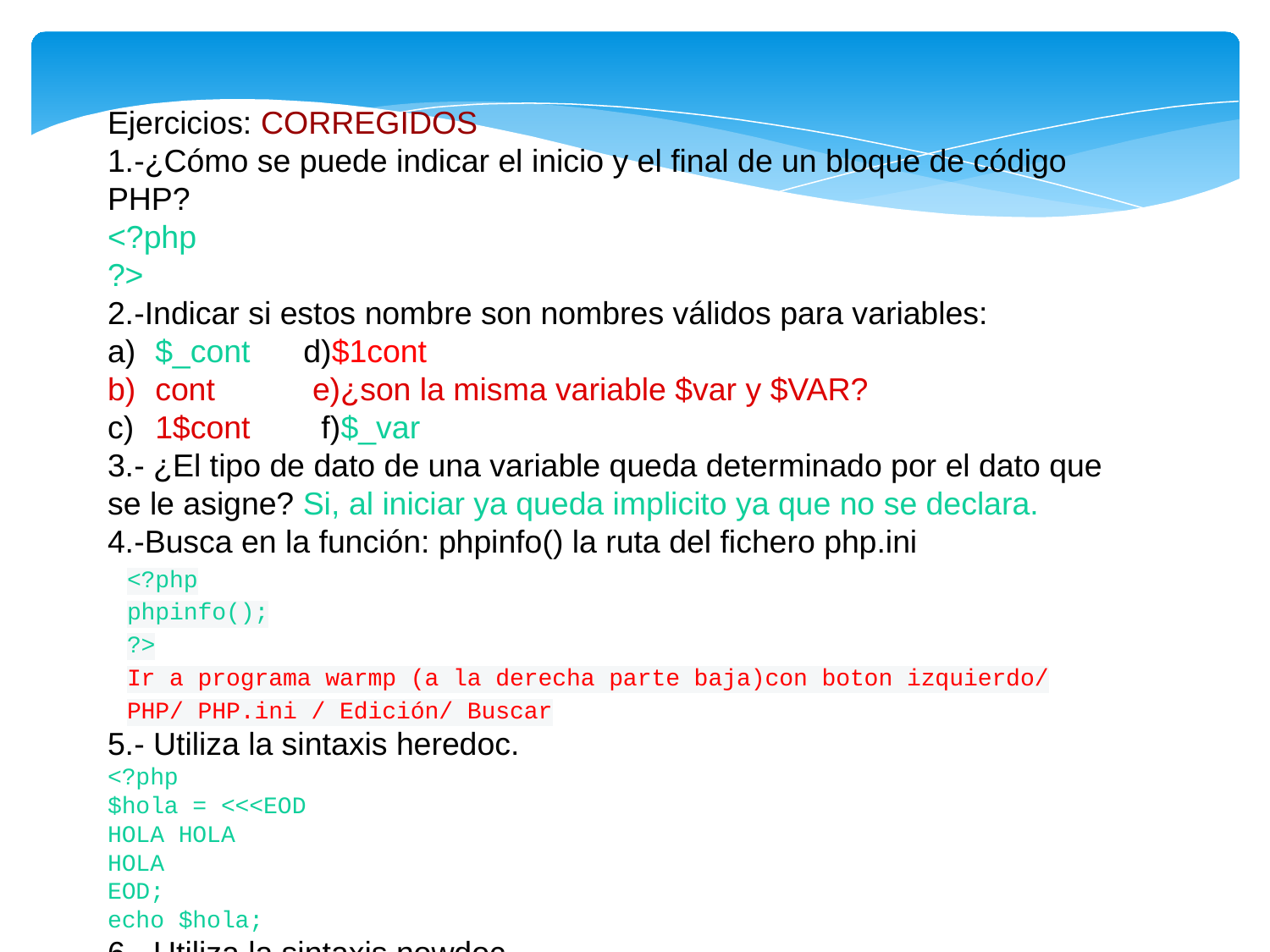

Ejercicios: CORREGIDOS
1.-¿Cómo se puede indicar el inicio y el final de un bloque de código PHP?
<?php
?>
2.-Indicar si estos nombre son nombres válidos para variables:
$_cont      d)$1cont
cont           e)¿son la misma variable $var y $VAR?
1$cont        f)$_var
3.- ¿El tipo de dato de una variable queda determinado por el dato que se le asigne? Si, al iniciar ya queda implicito ya que no se declara.
4.-Busca en la función: phpinfo() la ruta del fichero php.ini
<?php
phpinfo();
?>
Ir a programa warmp (a la derecha parte baja)con boton izquierdo/ PHP/ PHP.ini / Edición/ Buscar
5.- Utiliza la sintaxis heredoc.
<?php
$hola = <<<EOD
HOLA HOLA
HOLA
EOD;
echo $hola;
6.- Utiliza la sintaxis nowdoc.
$string = <<<'HEY'
Esto es un texto
en nowdoc
que es como si fuera con
comillas simples ''
HEY;
// Como con las comillas simples, no interpreta variables ni clases

class Comunicacion{
    public $saludo = "hola";
}
$comunicacion = new Comunicacion();
$saludo = "buen día";

echo <<<'HEY'
Cuando saludo digo $saludo,
o a veces también $comunicacion->saludo
HEY;
// Devuelve el texto literalmente sin interpretar las variables
// Si se quiere que las interprete, se usa heredoc
7.- Para obtener el tipo de una variable se utiliza la función:
      gettype(nombreVariable);
     Comprueba dicha función con varios tipos de variables.

$cont=0;
$nombre="Ane";
echo (gettype($cont));
 $tipoVariable=gettype($nombre);
 echo '</br>'.$tipoVariable;